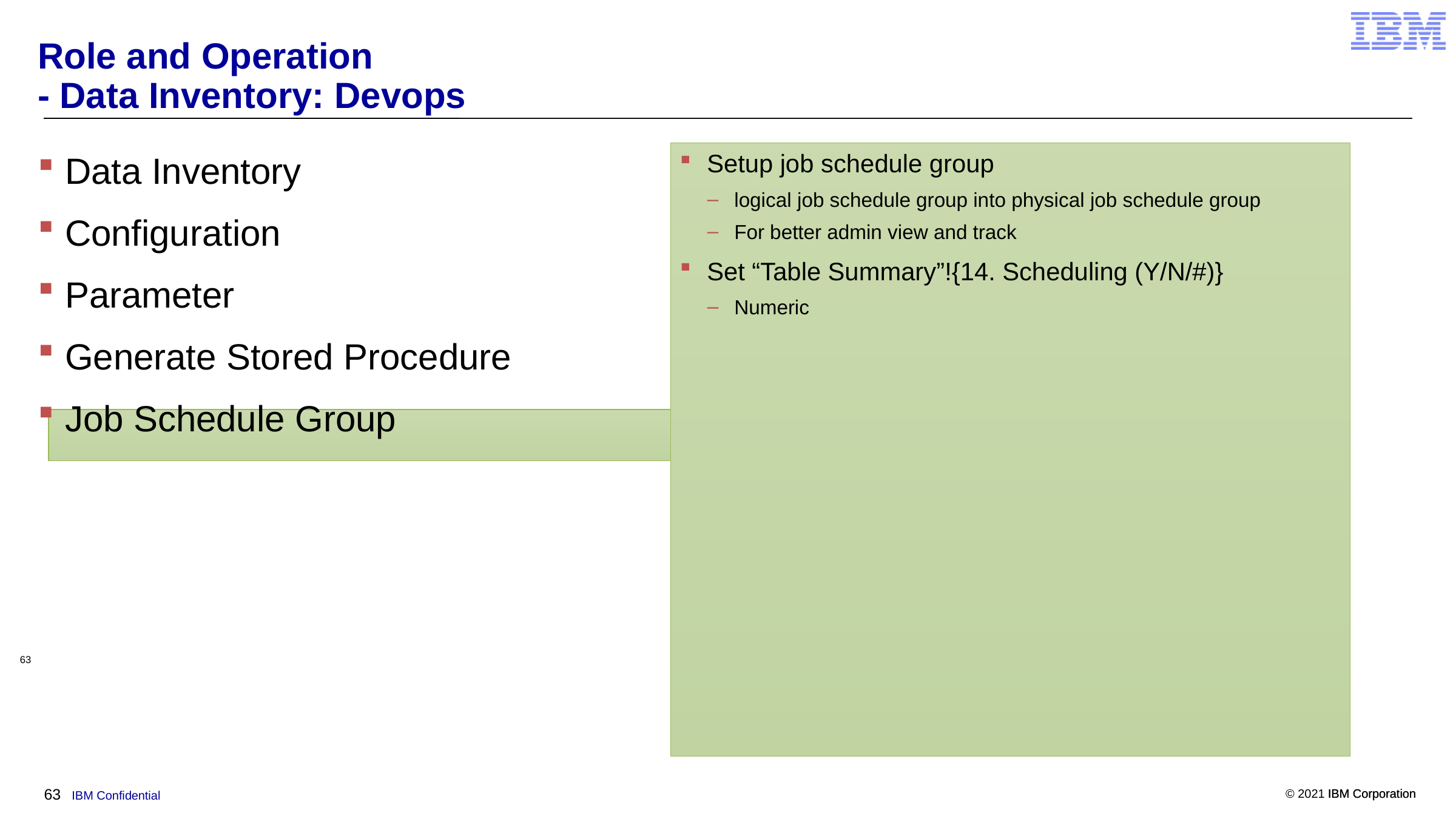

# Role and Operation - Data Inventory: Devops
Data Inventory
Configuration
Parameter
Generate Stored Procedure
Job Schedule Group
Setup job schedule group
logical job schedule group into physical job schedule group
For better admin view and track
Set “Table Summary”!{14. Scheduling (Y/N/#)}
Numeric

63